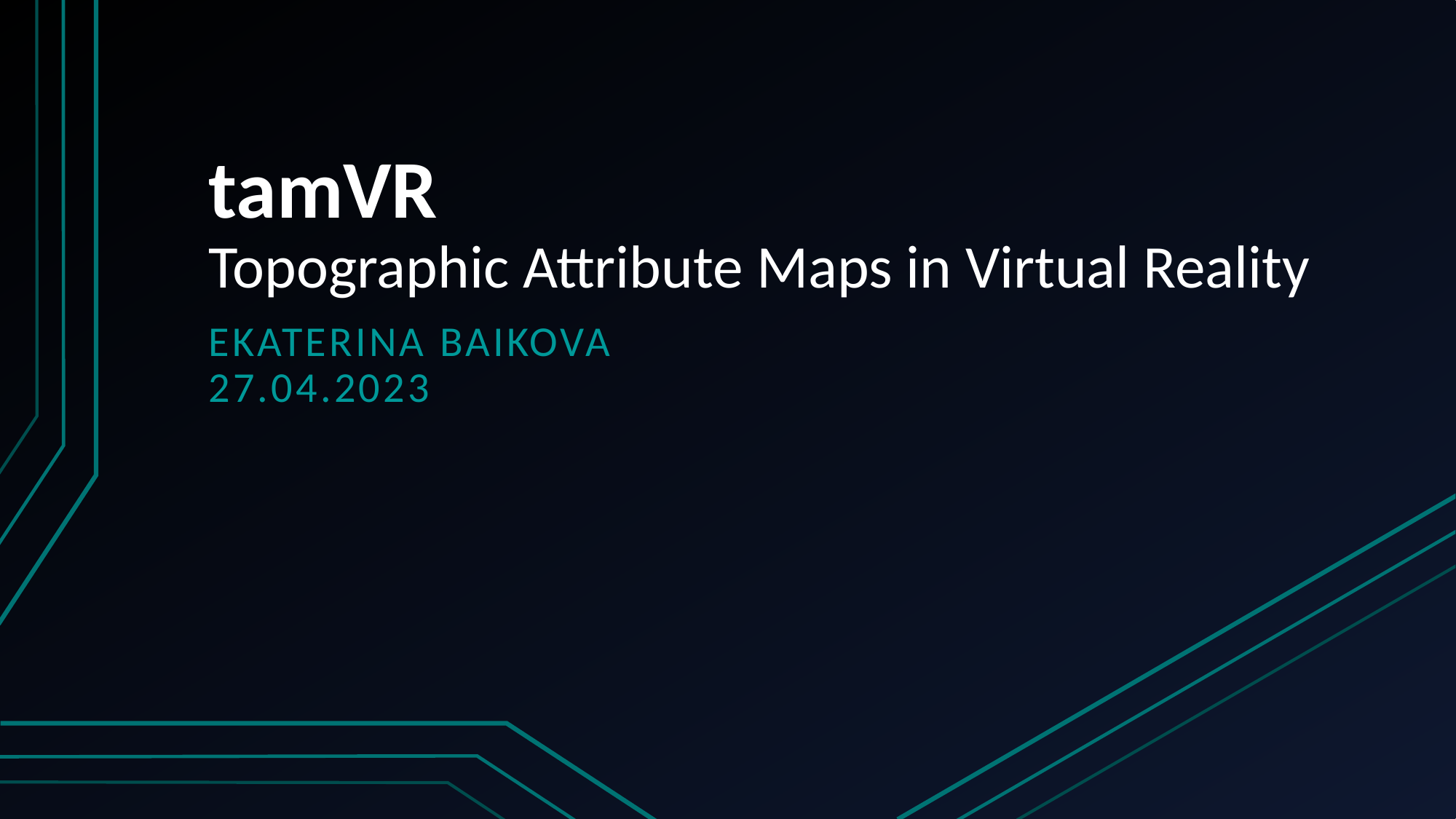

# tamVR Topographic Attribute Maps in Virtual Reality
Ekaterina Baikova
27.04.2023